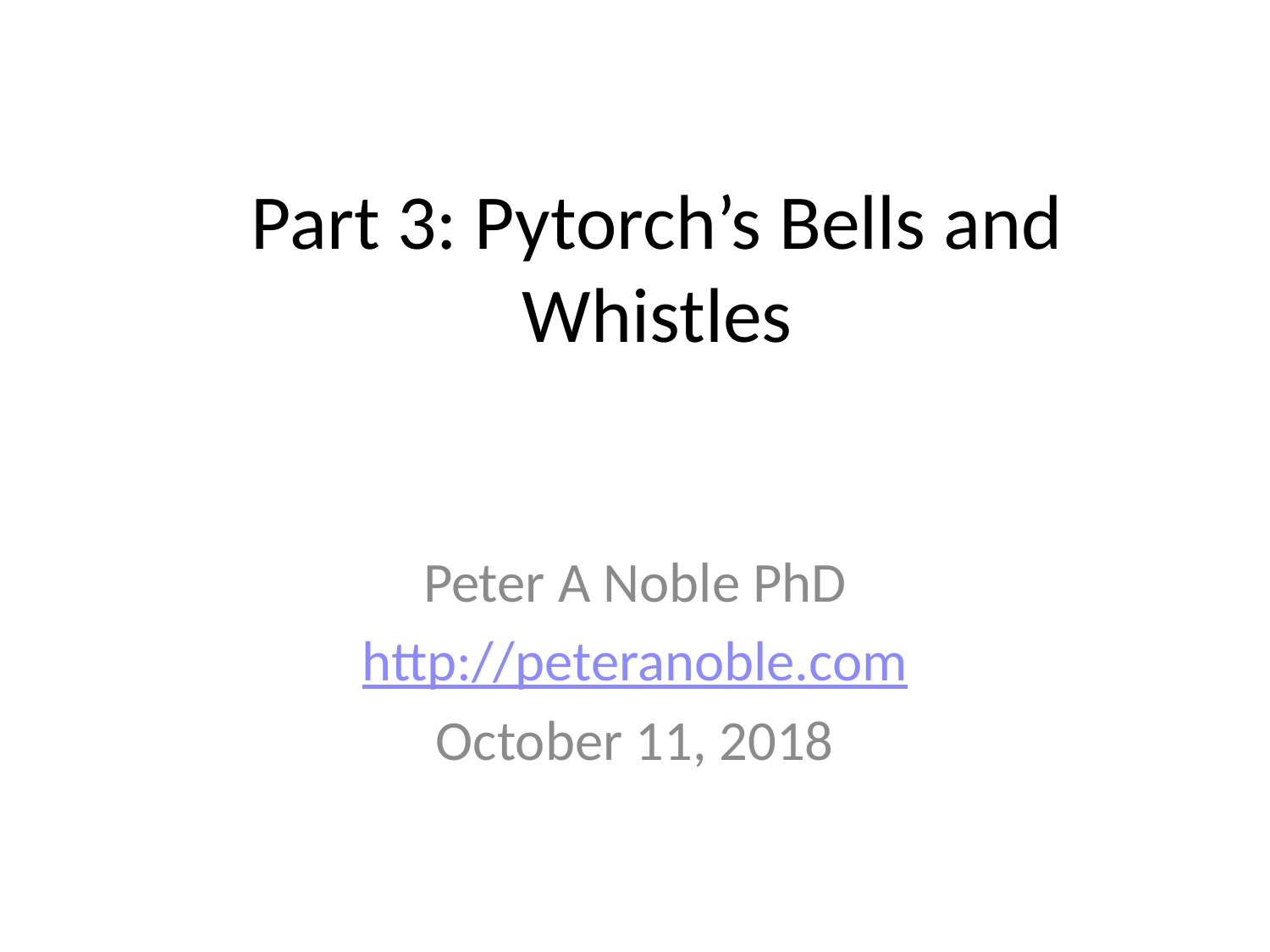

# Part 3: Pytorch’s Bells and Whistles
Peter A Noble PhD
http://peteranoble.com
October 11, 2018